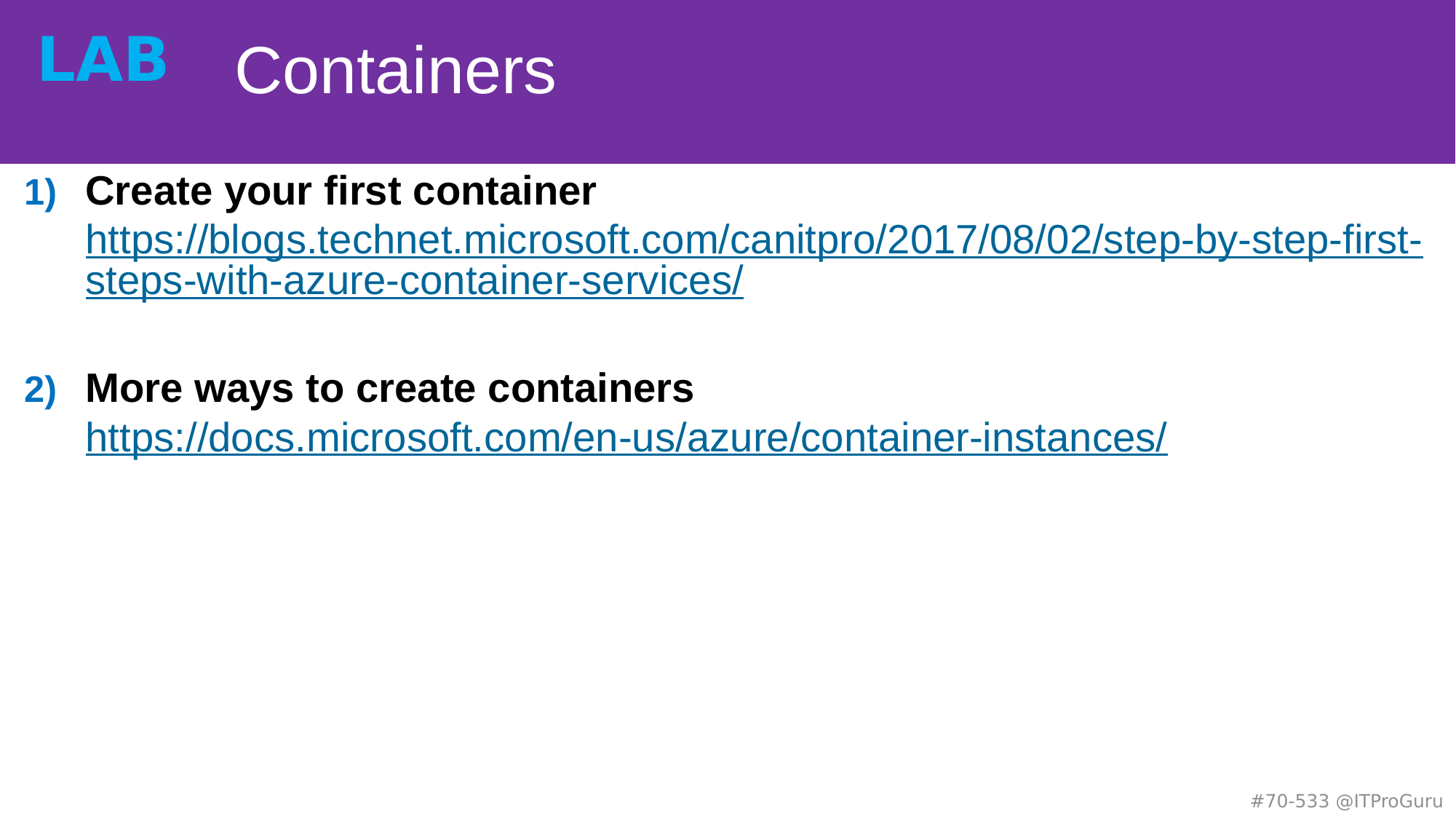

# Containers
Create your first container https://blogs.technet.microsoft.com/canitpro/2017/08/02/step-by-step-first-steps-with-azure-container-services/
More ways to create containers https://docs.microsoft.com/en-us/azure/container-instances/